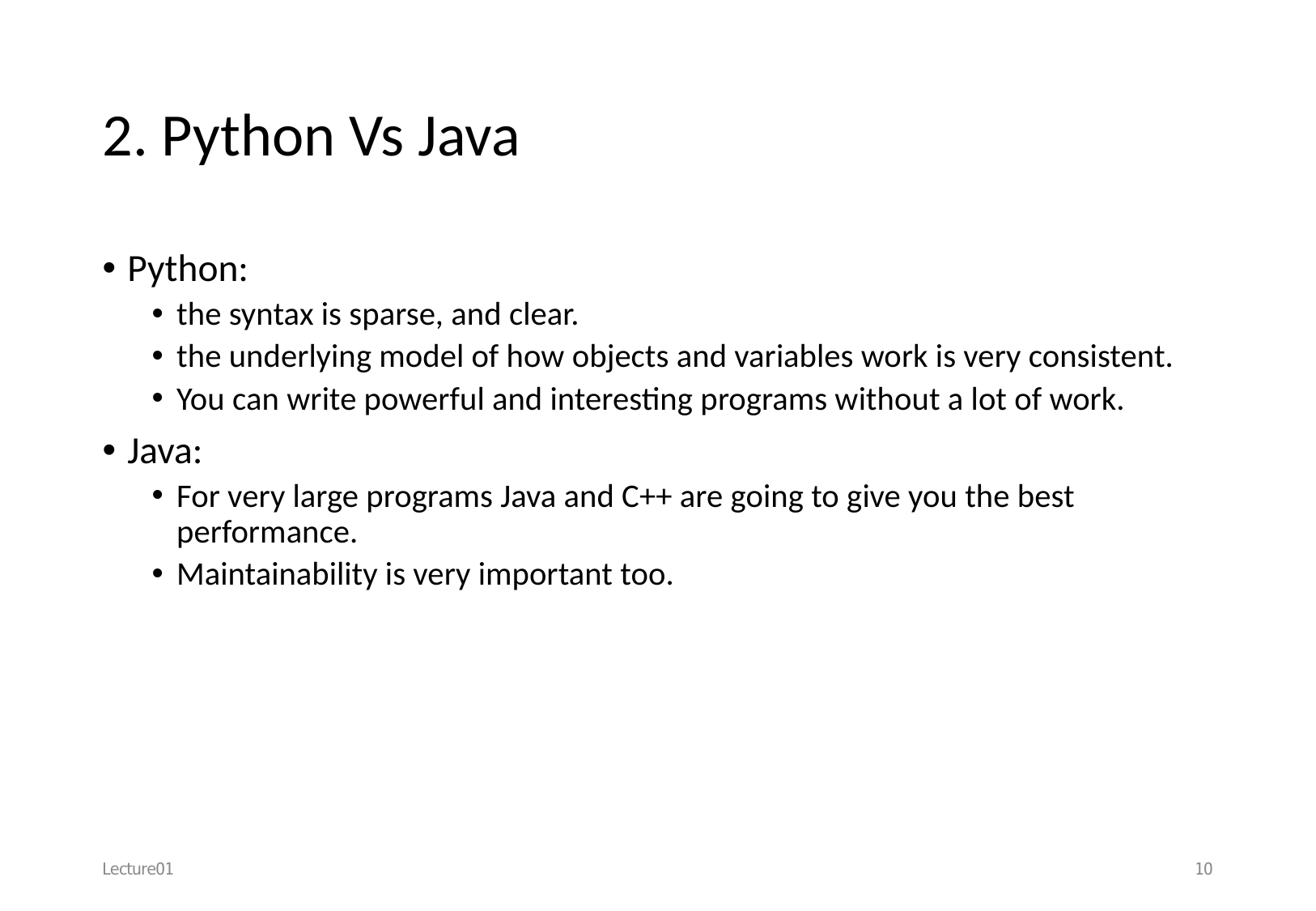

# 2. Python Vs Java
Python:
the syntax is sparse, and clear.
the underlying model of how objects and variables work is very consistent.
You can write powerful and interesting programs without a lot of work.
Java:
For very large programs Java and C++ are going to give you the best performance.
Maintainability is very important too.
Lecture01
10